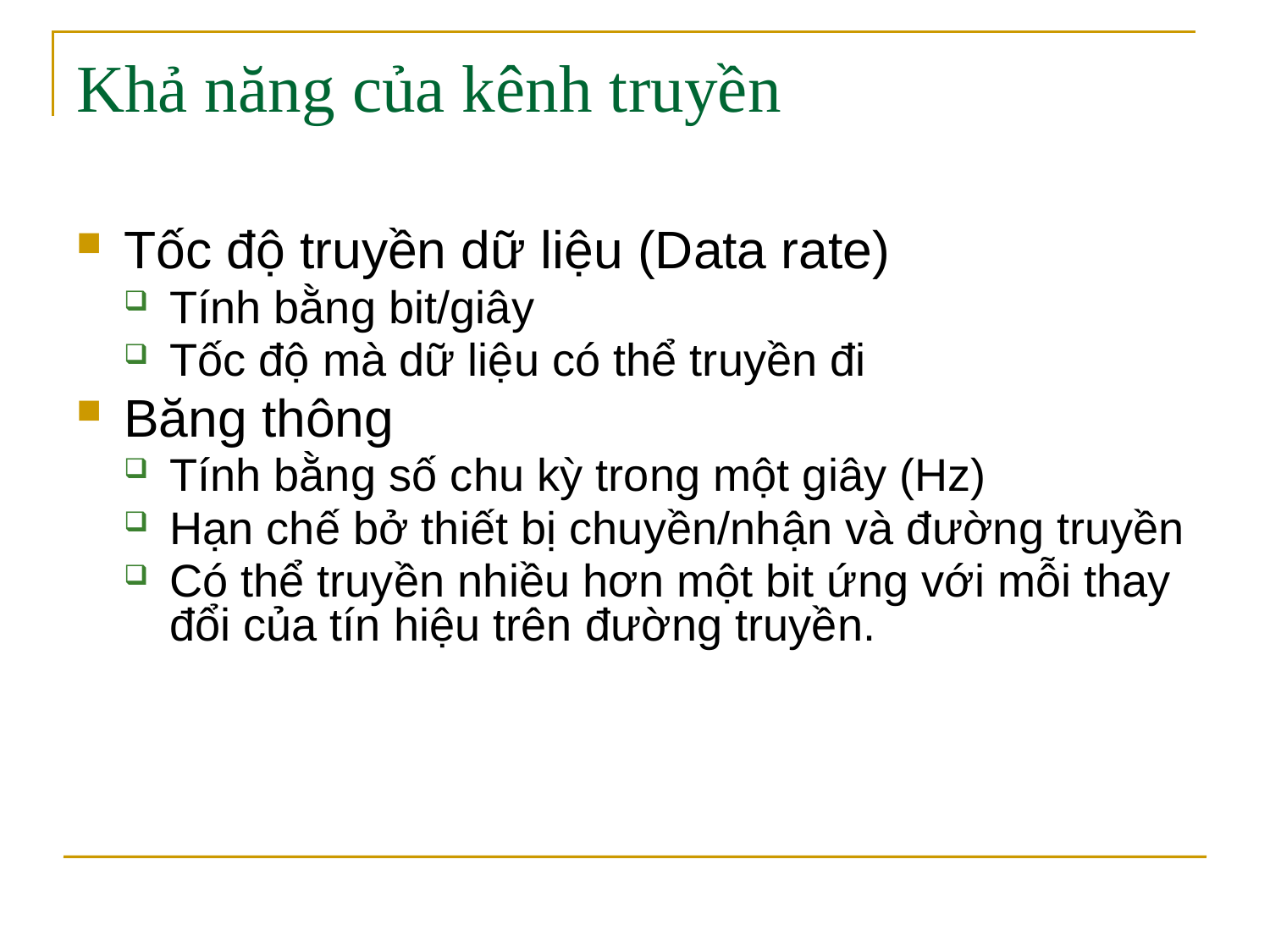

# Khả năng của kênh truyền
Tốc độ truyền dữ liệu (Data rate)
Tính bằng bit/giây
Tốc độ mà dữ liệu có thể truyền đi
Băng thông
Tính bằng số chu kỳ trong một giây (Hz)
Hạn chế bở thiết bị chuyền/nhận và đường truyền
Có thể truyền nhiều hơn một bit ứng với mỗi thay đổi của tín hiệu trên đường truyền.